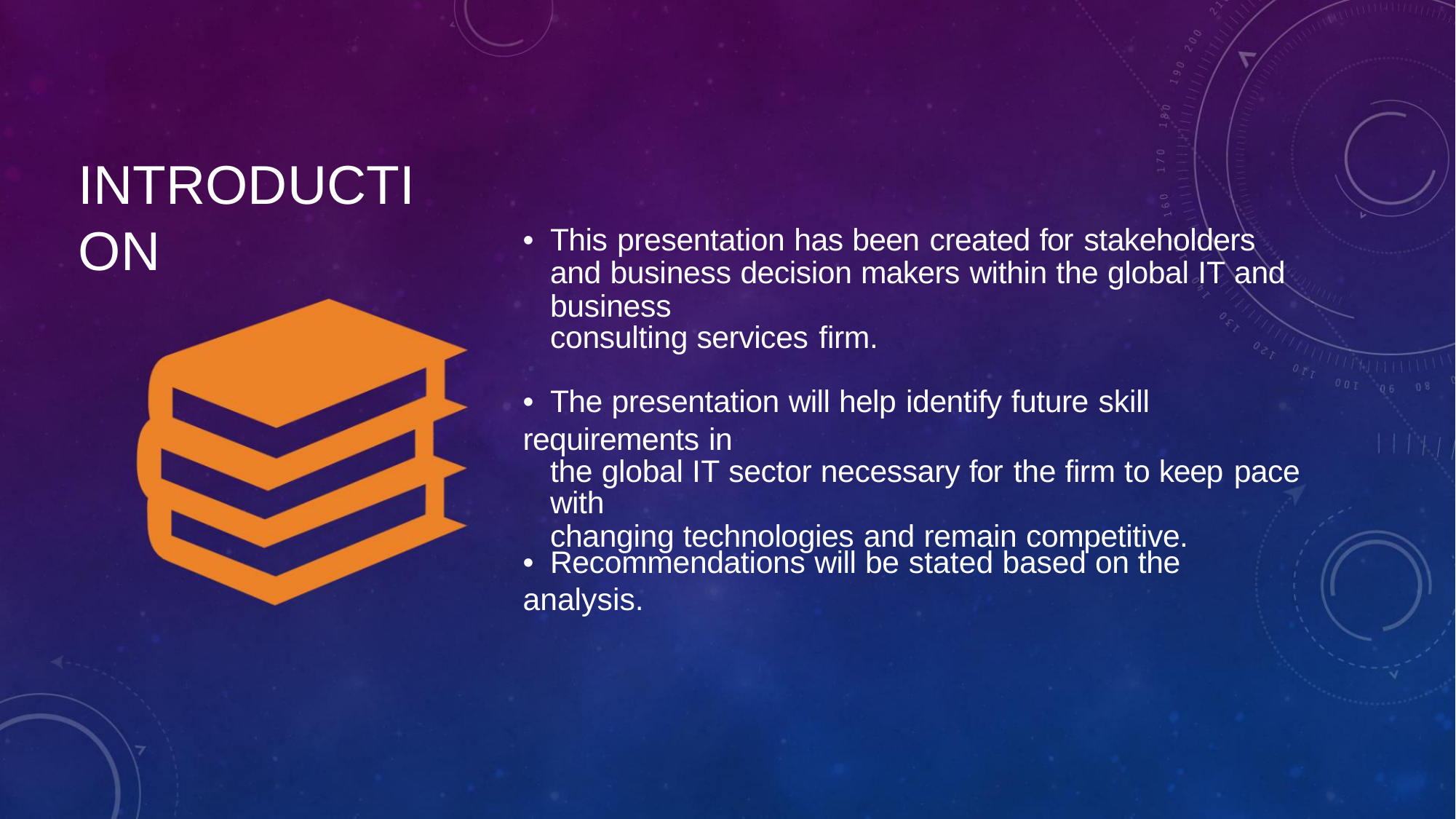

INTRODUCTION
• This presentation has been created for stakeholders
and business decision makers within the global IT and business
consulting services firm.
• The presentation will help identify future skill requirements in
the global IT sector necessary for the firm to keep pace with
changing technologies and remain competitive.
• Recommendations will be stated based on the analysis.